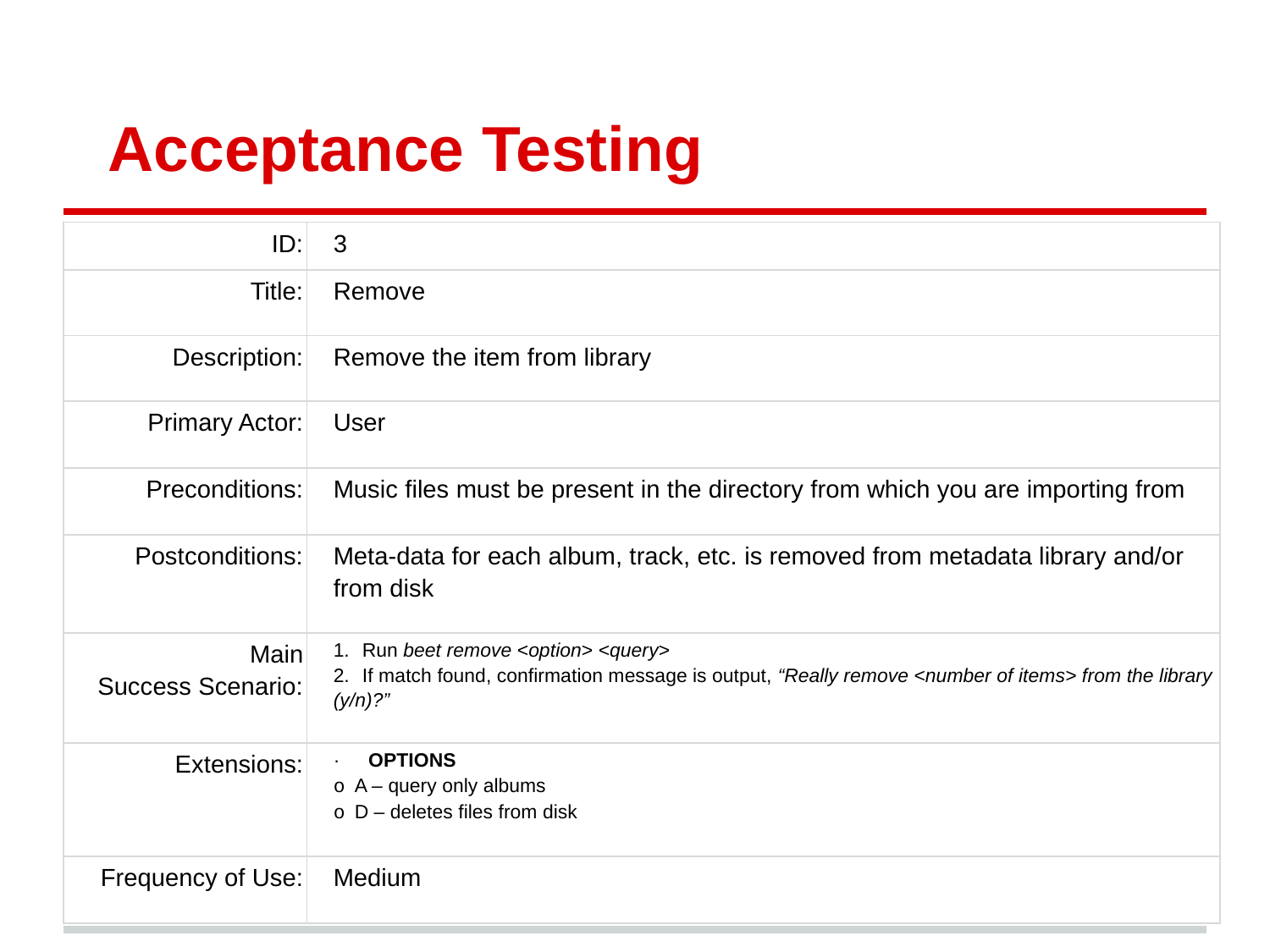

# Acceptance Testing
| ID: | 3 |
| --- | --- |
| Title: | Remove |
| Description: | Remove the item from library |
| Primary Actor: | User |
| Preconditions: | Music files must be present in the directory from which you are importing from |
| Postconditions: | Meta-data for each album, track, etc. is removed from metadata library and/or from disk |
| Main Success Scenario: | 1. Run beet remove <option> <query> 2. If match found, confirmation message is output, “Really remove <number of items> from the library (y/n)?” |
| Extensions: | · OPTIONS o A – query only albums o D – deletes files from disk |
| Frequency of Use: | Medium |